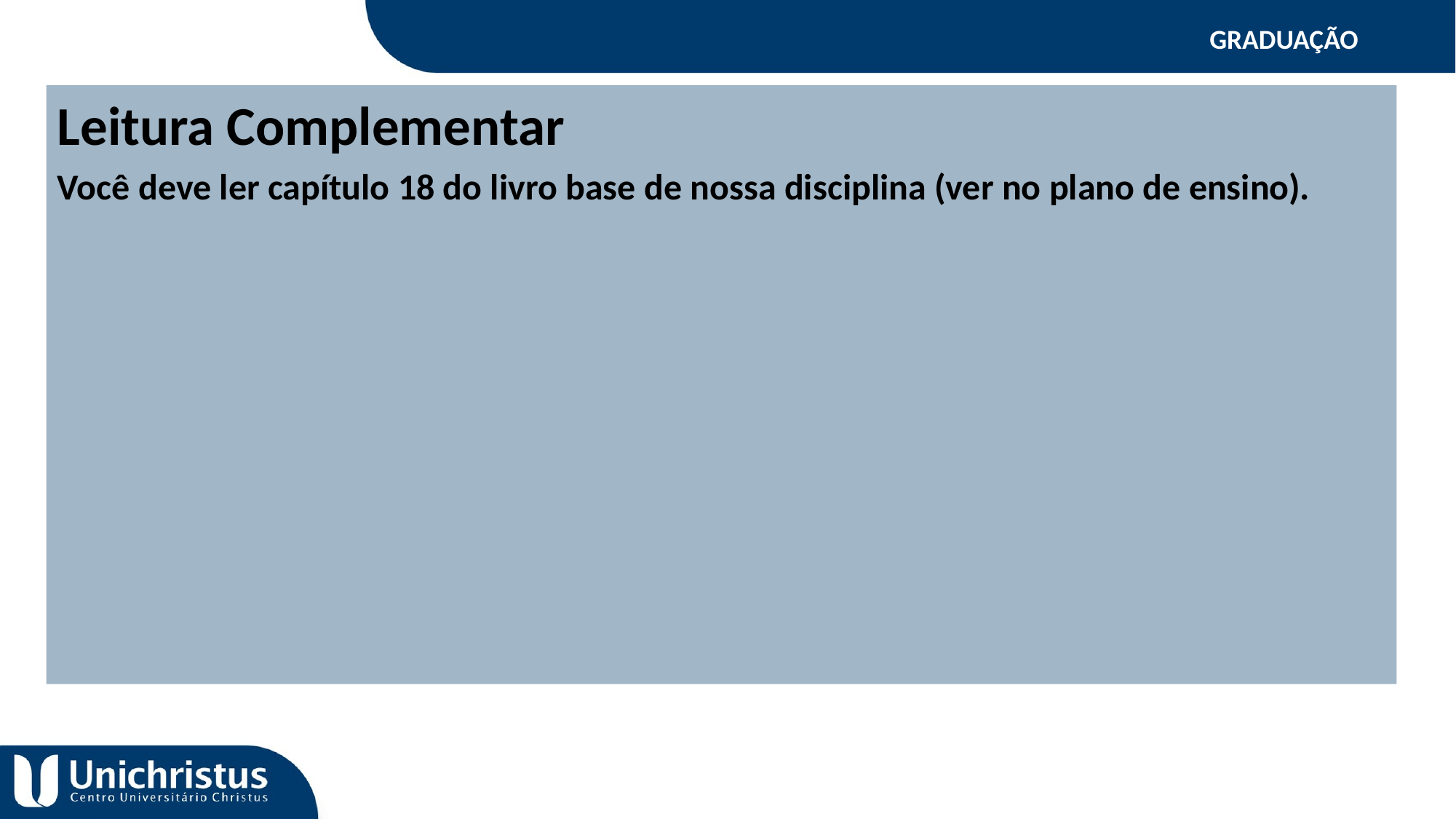

GRADUAÇÃO
Leitura Complementar
Você deve ler capítulo 18 do livro base de nossa disciplina (ver no plano de ensino).